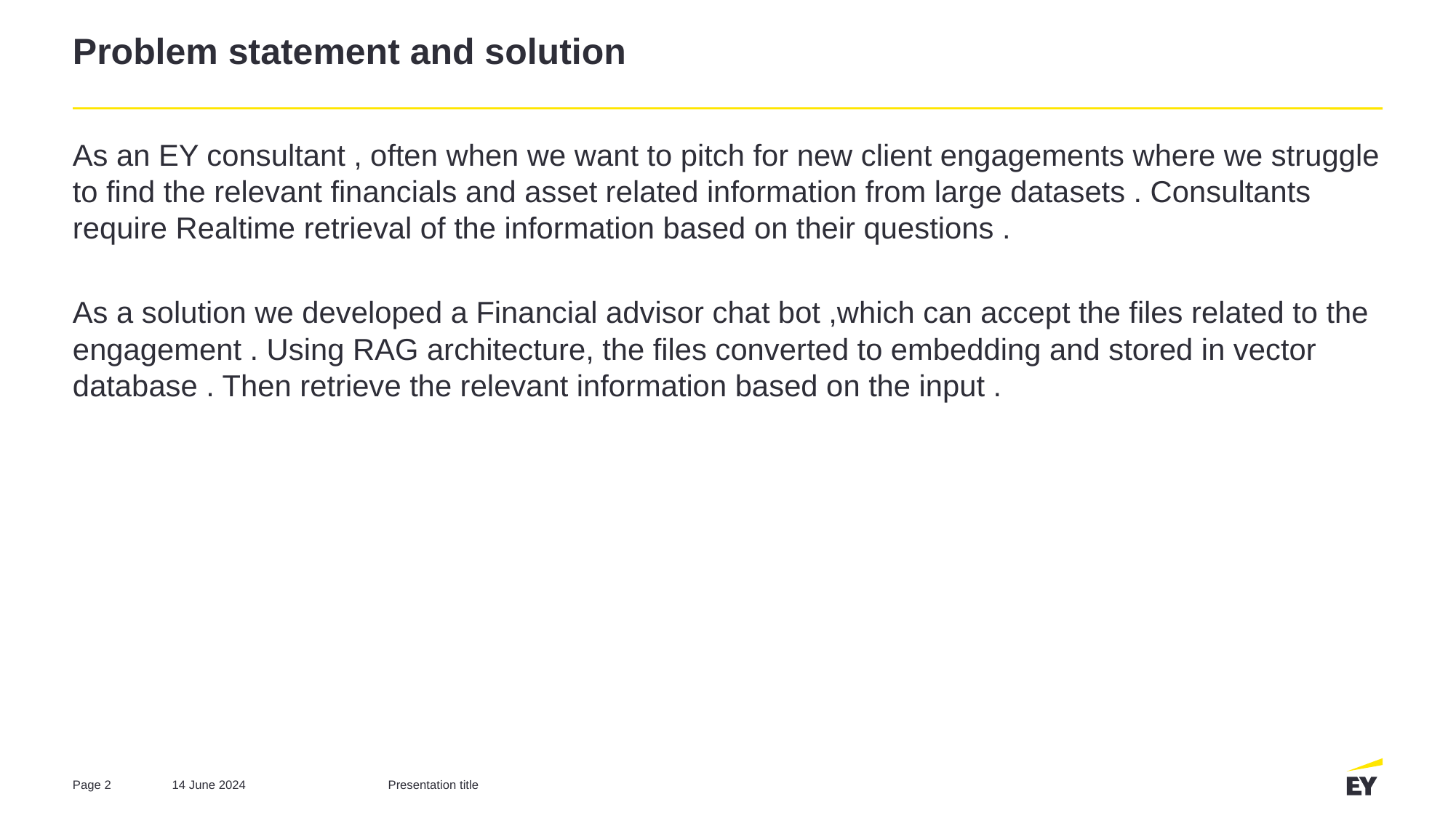

# Problem statement and solution
As an EY consultant , often when we want to pitch for new client engagements where we struggle to find the relevant financials and asset related information from large datasets . Consultants require Realtime retrieval of the information based on their questions .

As a solution we developed a Financial advisor chat bot ,which can accept the files related to the engagement . Using RAG architecture, the files converted to embedding and stored in vector database . Then retrieve the relevant information based on the input .